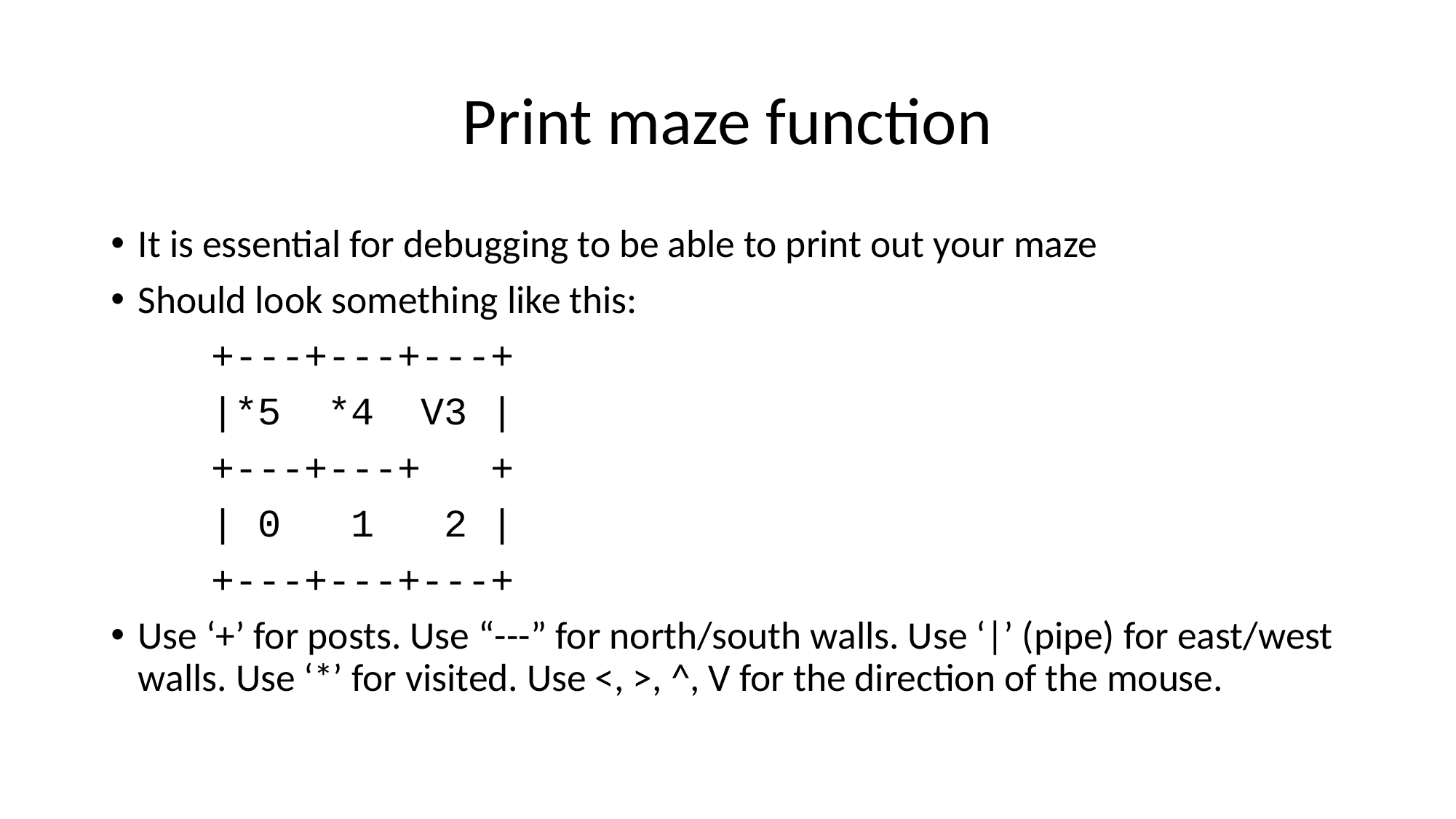

# Print maze function
It is essential for debugging to be able to print out your maze
Should look something like this:
	+---+---+---+
	|*5  *4  V3 |
	+---+---+   +
	| 0   1   2 |
	+---+---+---+
Use ‘+’ for posts. Use “---” for north/south walls. Use ‘|’ (pipe) for east/west walls. Use ‘*’ for visited. Use <, >, ^, V for the direction of the mouse.